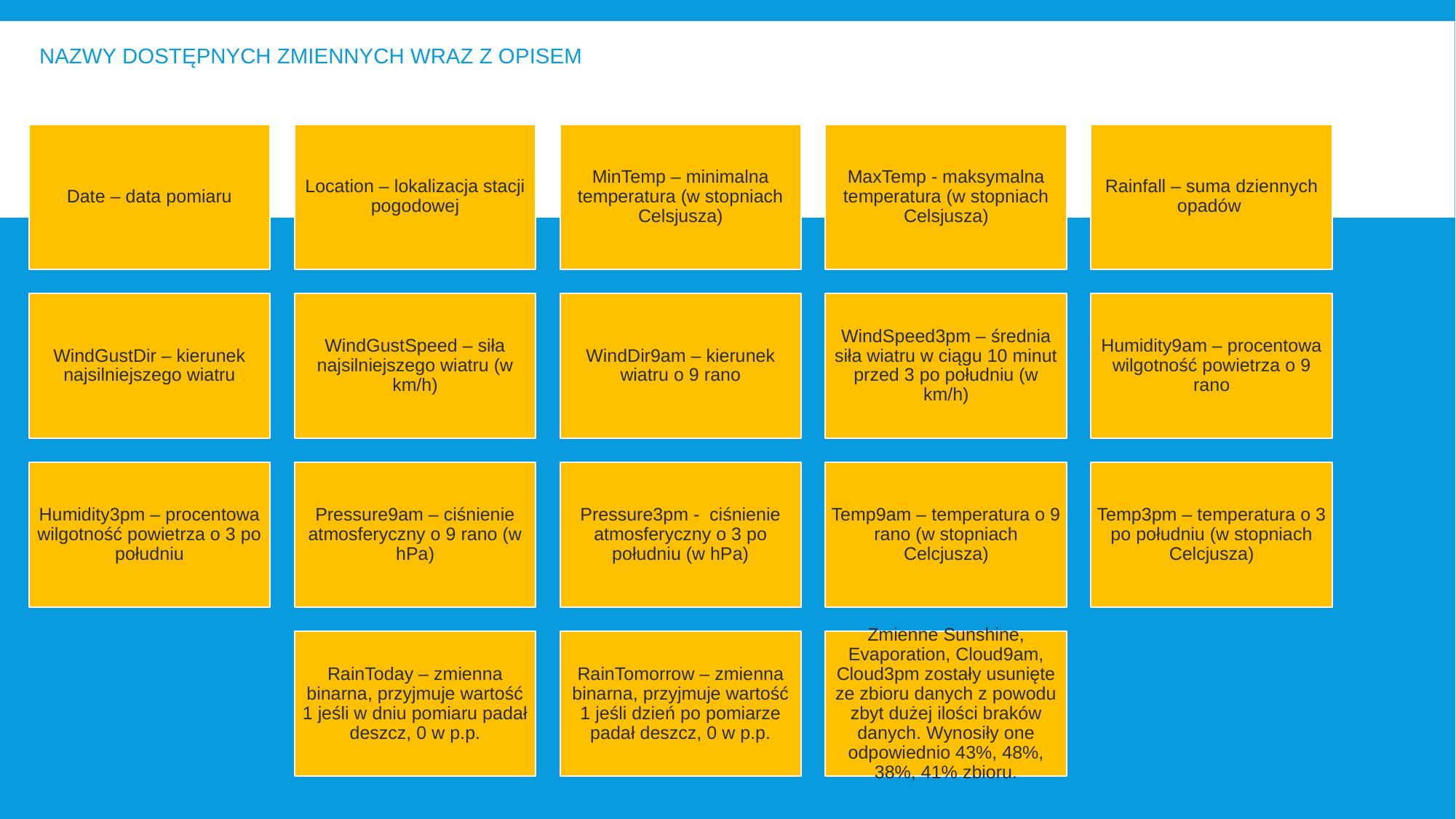

# Nazwy dostępnych zmiennych wraz z opisem
Date – data pomiaru
Location – lokalizacja stacji pogodowej
MinTemp – minimalna temperatura (w stopniach Celsjusza)
MaxTemp - maksymalna temperatura (w stopniach Celsjusza)
Rainfall – suma dziennych opadów
WindGustDir – kierunek najsilniejszego wiatru
WindGustSpeed – siła najsilniejszego wiatru (w km/h)
WindDir9am – kierunek wiatru o 9 rano
WindSpeed3pm – średnia siła wiatru w ciągu 10 minut przed 3 po południu (w km/h)
Humidity9am – procentowa wilgotność powietrza o 9 rano
Humidity3pm – procentowa wilgotność powietrza o 3 po południu
Pressure9am – ciśnienie atmosferyczny o 9 rano (w hPa)
Pressure3pm -  ciśnienie atmosferyczny o 3 po południu (w hPa)
Temp9am – temperatura o 9 rano (w stopniach Celcjusza)
Temp3pm – temperatura o 3 po południu (w stopniach Celcjusza)
RainToday – zmienna binarna, przyjmuje wartość 1 jeśli w dniu pomiaru padał deszcz, 0 w p.p.
RainTomorrow – zmienna binarna, przyjmuje wartość 1 jeśli dzień po pomiarze padał deszcz, 0 w p.p.
Zmienne Sunshine, Evaporation, Cloud9am, Cloud3pm zostały usunięte ze zbioru danych z powodu zbyt dużej ilości braków danych. Wynosiły one odpowiednio 43%, 48%, 38%, 41% zbioru.